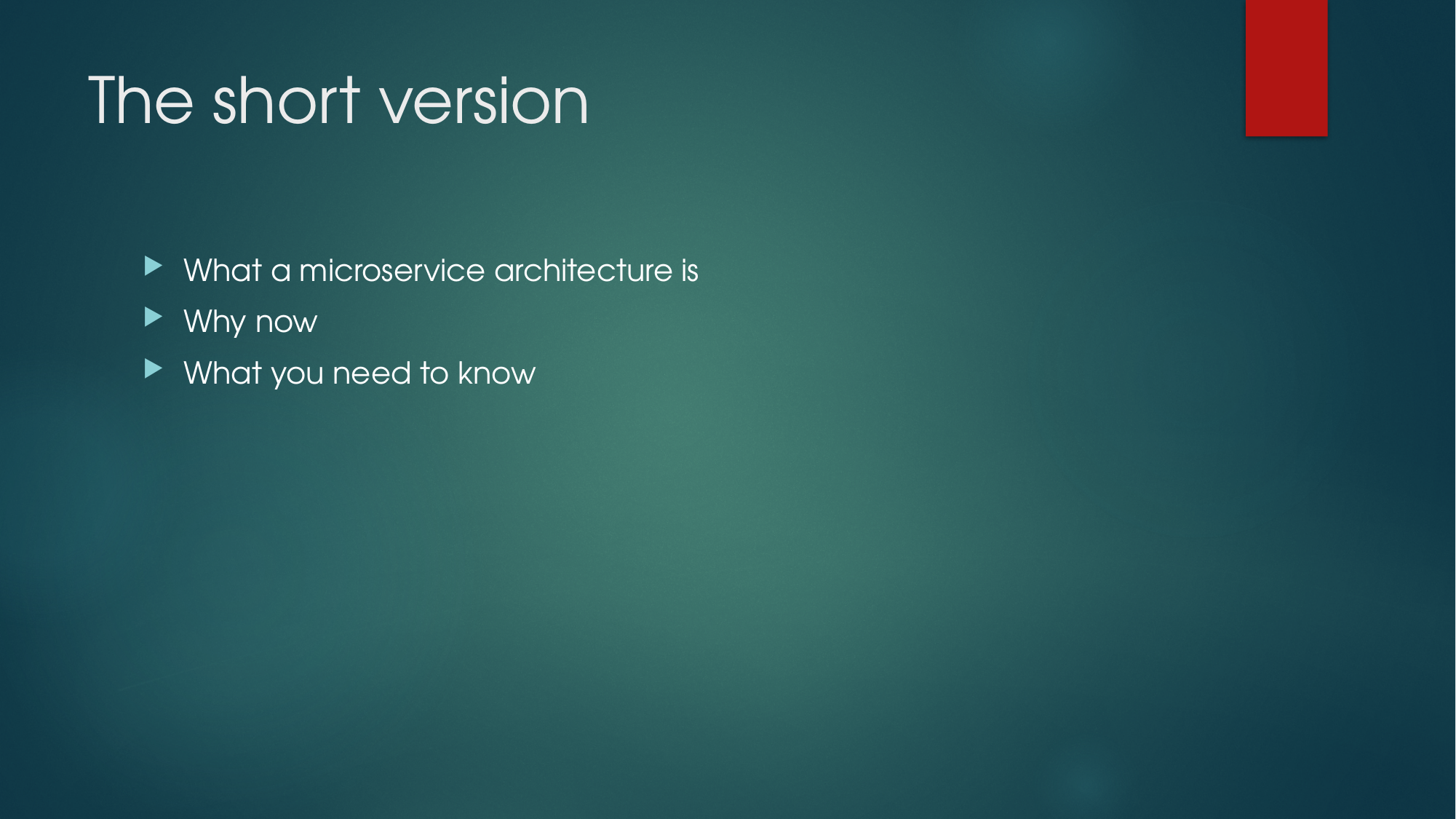

# The short version
What a microservice architecture is
Why now
What you need to know